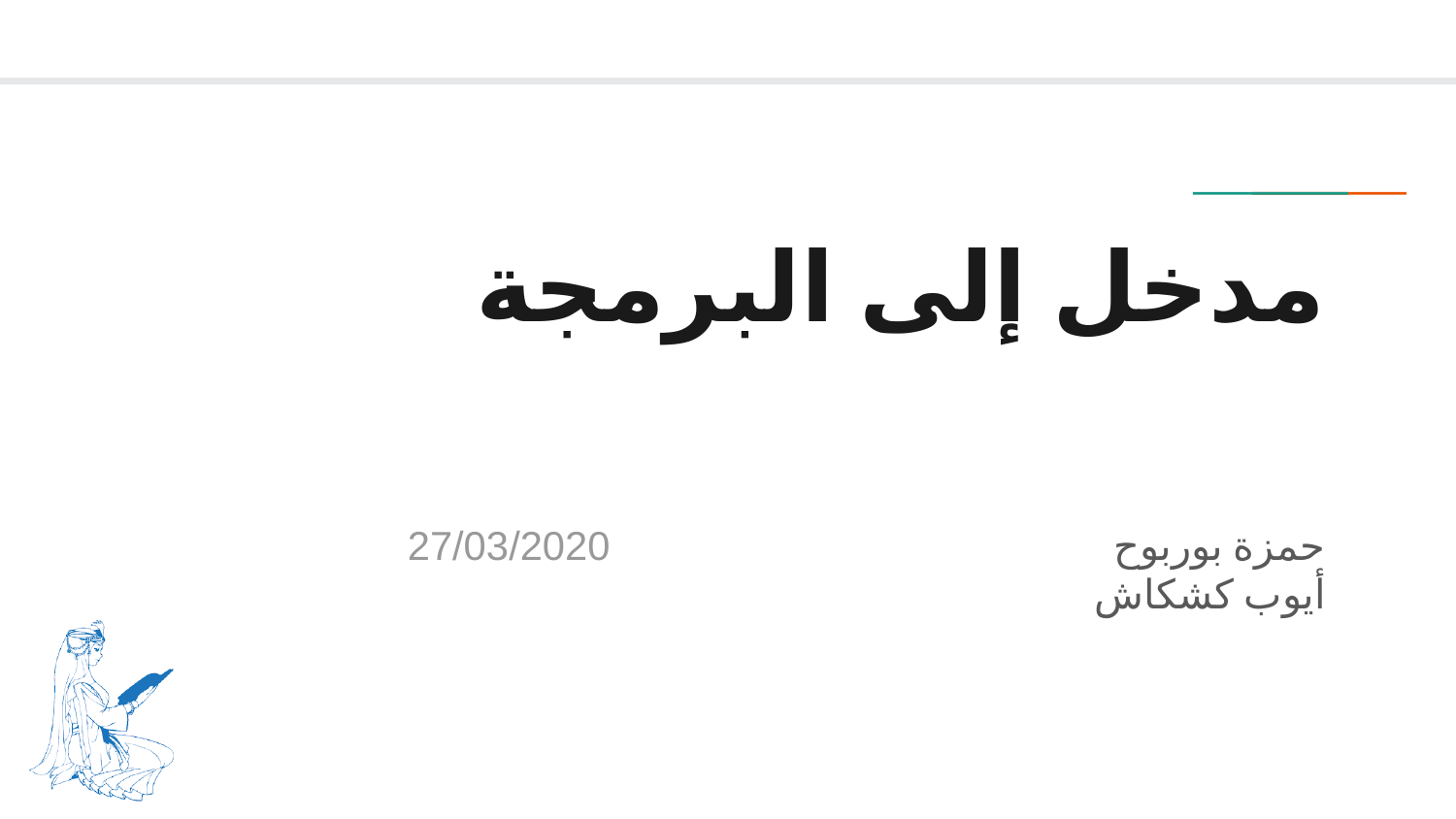

# مدخل إلى البرمجة
27/03/2020
حمزة بوربوح
أيوب كشكاش